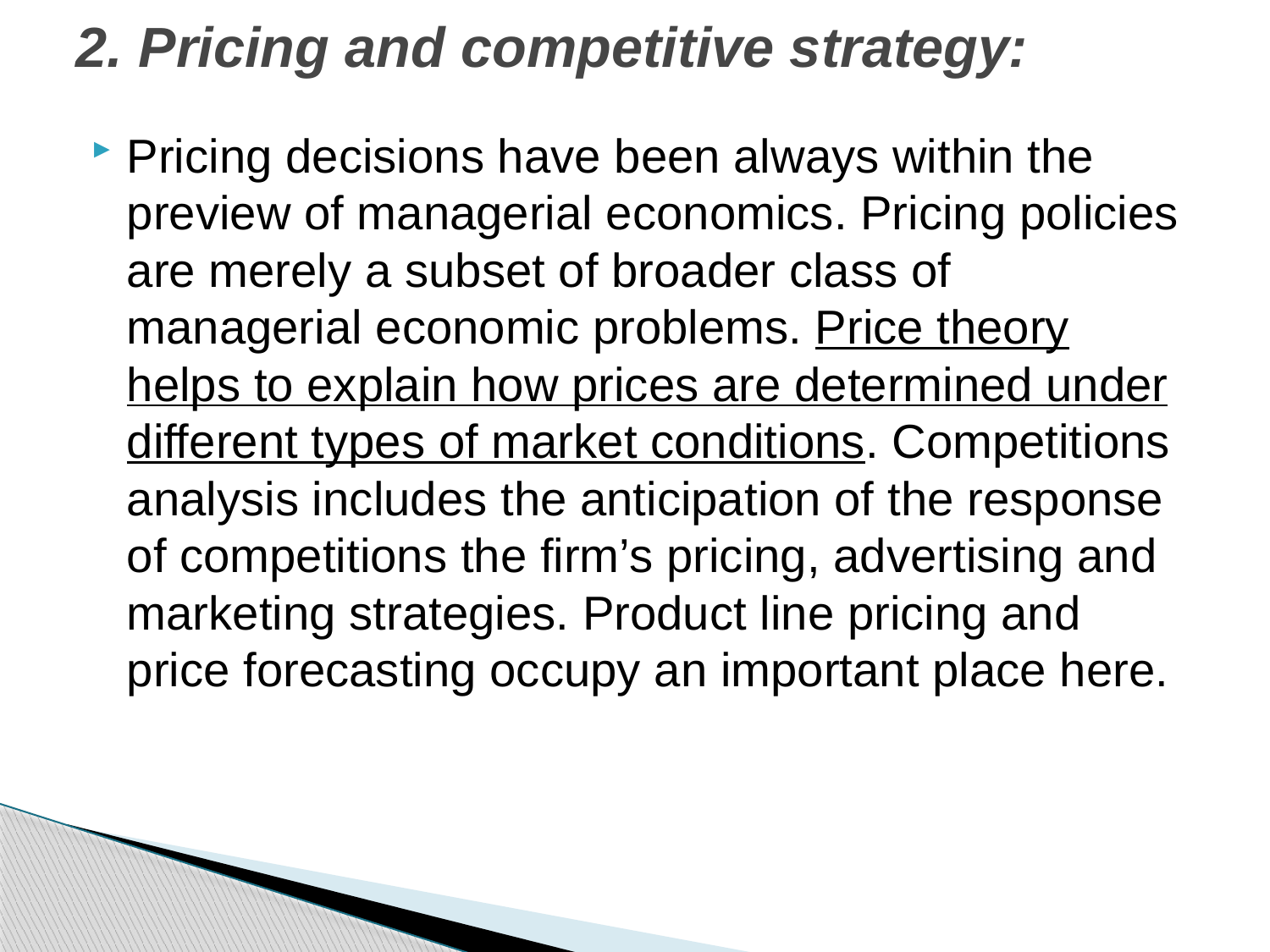

# 2. Pricing and competitive strategy:
Pricing decisions have been always within the preview of managerial economics. Pricing policies are merely a subset of broader class of managerial economic problems. Price theory helps to explain how prices are determined under different types of market conditions. Competitions analysis includes the anticipation of the response of competitions the firm’s pricing, advertising and marketing strategies. Product line pricing and price forecasting occupy an important place here.